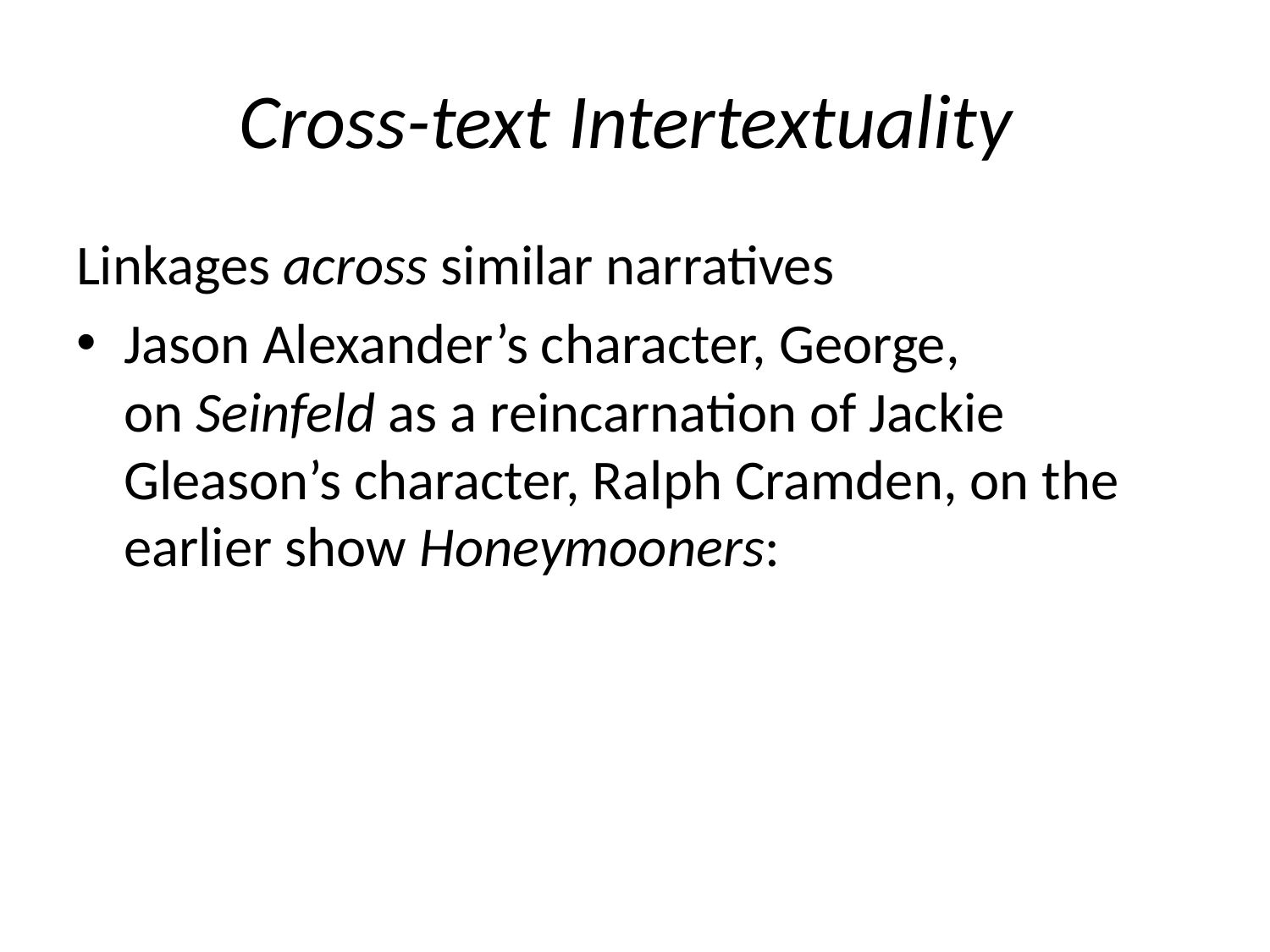

# Cross-text Intertextuality
Linkages across similar narratives
Jason Alexander’s character, George, on Seinfeld as a reincarnation of Jackie Gleason’s character, Ralph Cramden, on the earlier show Honeymooners: